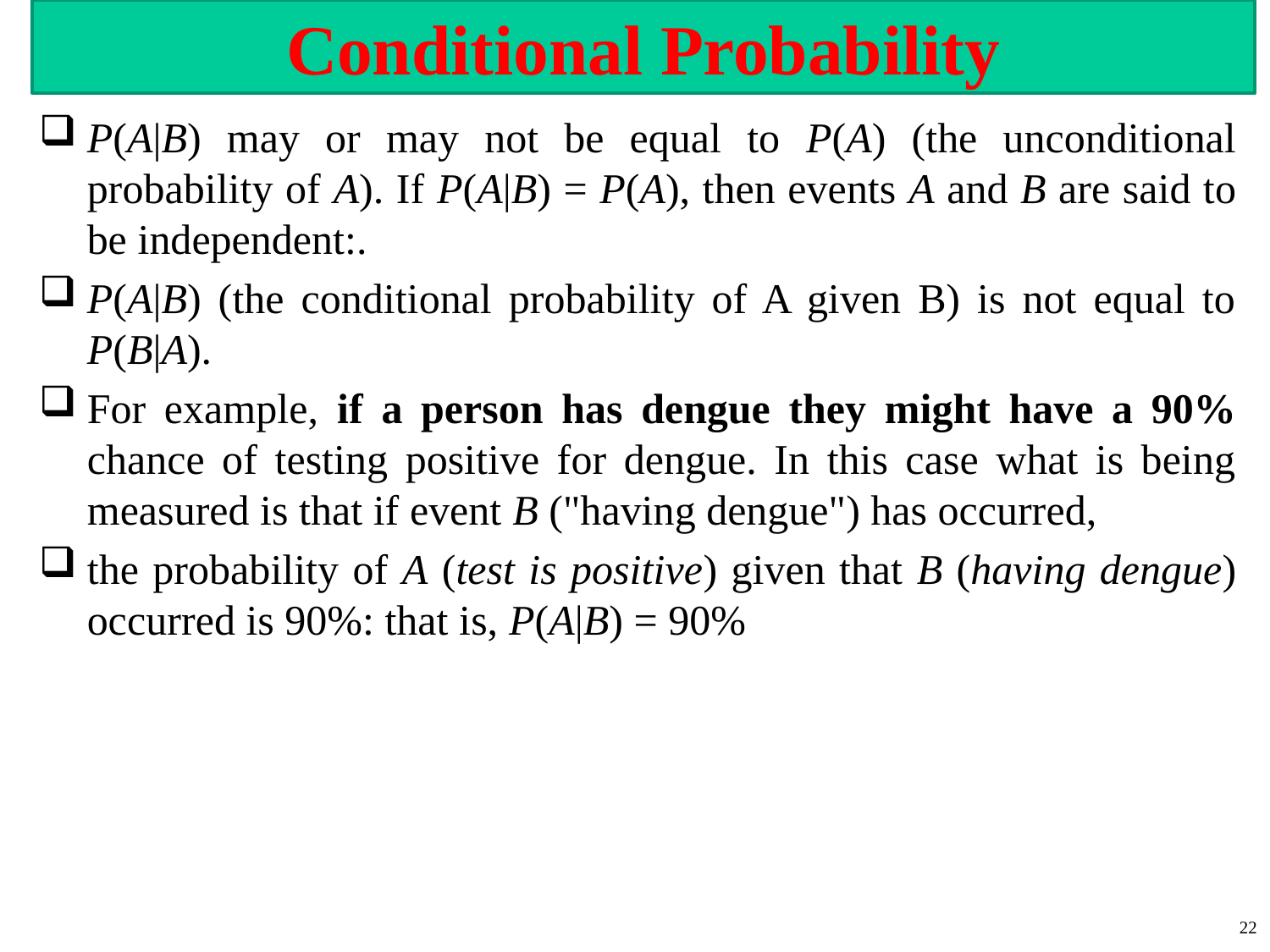

# Conditional Probability
P(A|B) may or may not be equal to P(A) (the unconditional probability of A). If P(A|B) = P(A), then events A and B are said to be independent:.
P(A|B) (the conditional probability of A given B) is not equal to P(B|A).
For example, if a person has dengue they might have a 90% chance of testing positive for dengue. In this case what is being measured is that if event B ("having dengue") has occurred,
the probability of A (test is positive) given that B (having dengue) occurred is 90%: that is, P(A|B) = 90%
22